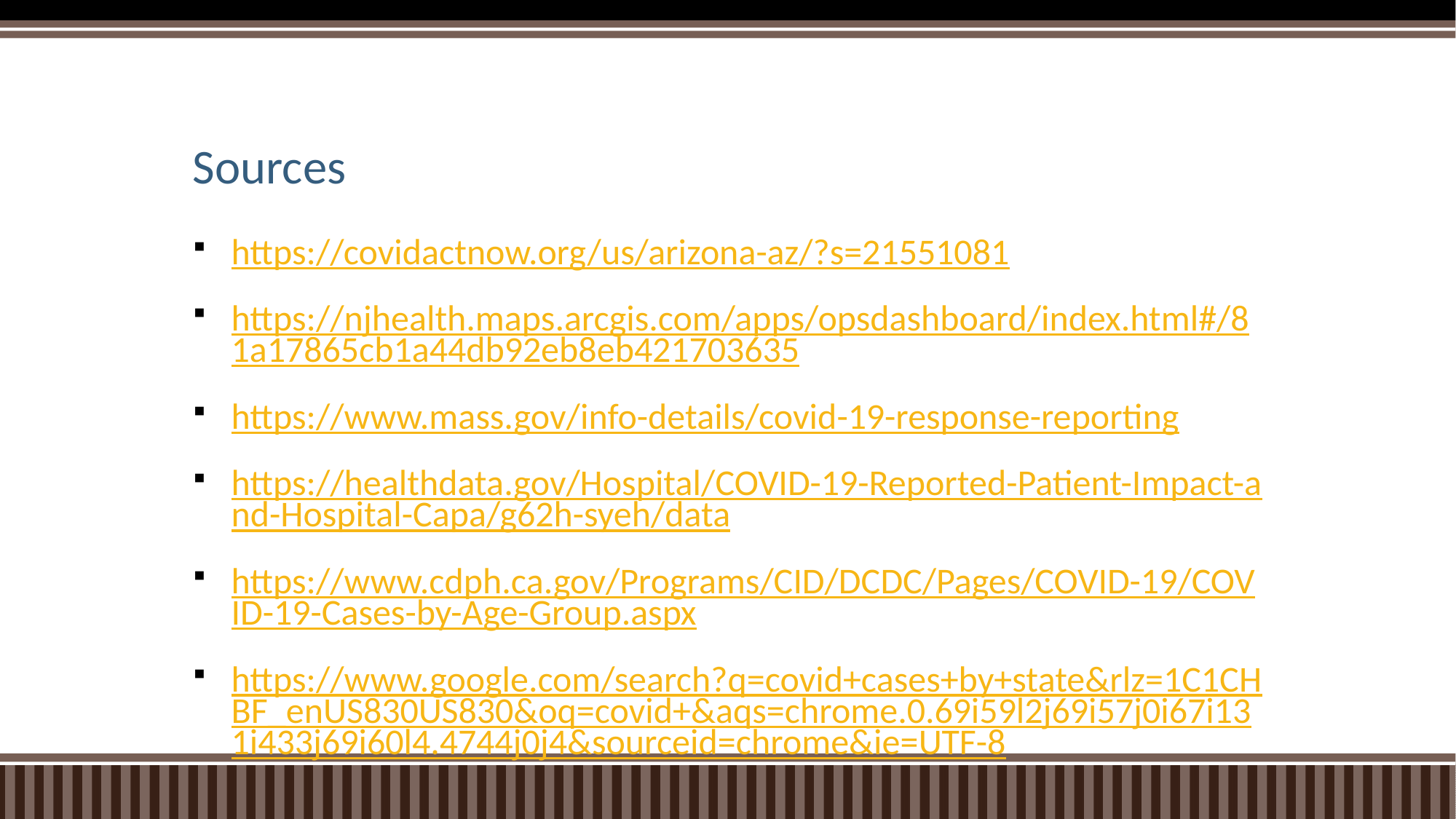

# Sources
https://covidactnow.org/us/arizona-az/?s=21551081
https://njhealth.maps.arcgis.com/apps/opsdashboard/index.html#/81a17865cb1a44db92eb8eb421703635
https://www.mass.gov/info-details/covid-19-response-reporting
https://healthdata.gov/Hospital/COVID-19-Reported-Patient-Impact-and-Hospital-Capa/g62h-syeh/data
https://www.cdph.ca.gov/Programs/CID/DCDC/Pages/COVID-19/COVID-19-Cases-by-Age-Group.aspx
https://www.google.com/search?q=covid+cases+by+state&rlz=1C1CHBF_enUS830US830&oq=covid+&aqs=chrome.0.69i59l2j69i57j0i67i131i433j69i60l4.4744j0j4&sourceid=chrome&ie=UTF-8